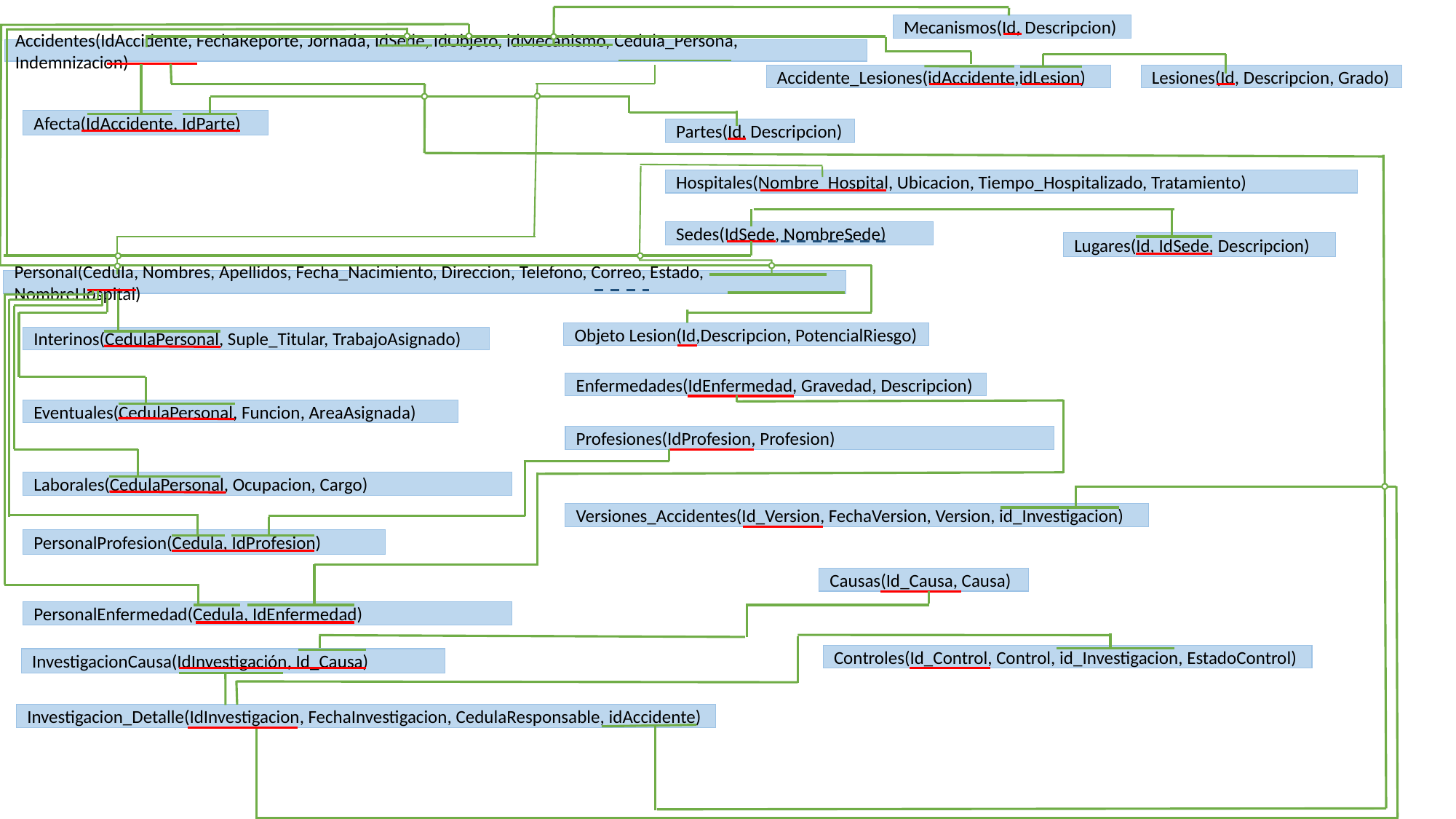

Mecanismos(Id, Descripcion)

Accidentes(IdAccidente, FechaReporte, Jornada, IdSede, IdObjeto, idMecanismo, Cedula_Persona, Indemnizacion)
Accidente_Lesiones(idAccidente,idLesion)
Lesiones(Id, Descripcion, Grado)

Afecta(IdAccidente, IdParte)
Partes(Id, Descripcion)
Hospitales(Nombre_Hospital, Ubicacion, Tiempo_Hospitalizado, Tratamiento)
Sedes(IdSede, NombreSede)
Lugares(Id, IdSede, Descripcion)

Personal(Cedula, Nombres, Apellidos, Fecha_Nacimiento, Direccion, Telefono, Correo, Estado, NombreHospital)
Objeto Lesion(Id,Descripcion, PotencialRiesgo)
Interinos(CedulaPersonal, Suple_Titular, TrabajoAsignado)
Enfermedades(IdEnfermedad, Gravedad, Descripcion)
Eventuales(CedulaPersonal, Funcion, AreaAsignada)
Profesiones(IdProfesion, Profesion)
Laborales(CedulaPersonal, Ocupacion, Cargo)

Versiones_Accidentes(Id_Version, FechaVersion, Version, id_Investigacion)
PersonalProfesion(Cedula, IdProfesion)
Causas(Id_Causa, Causa)
PersonalEnfermedad(Cedula, IdEnfermedad)
Controles(Id_Control, Control, id_Investigacion, EstadoControl)
InvestigacionCausa(IdInvestigación, Id_Causa)
Investigacion_Detalle(IdInvestigacion, FechaInvestigacion, CedulaResponsable, idAccidente)